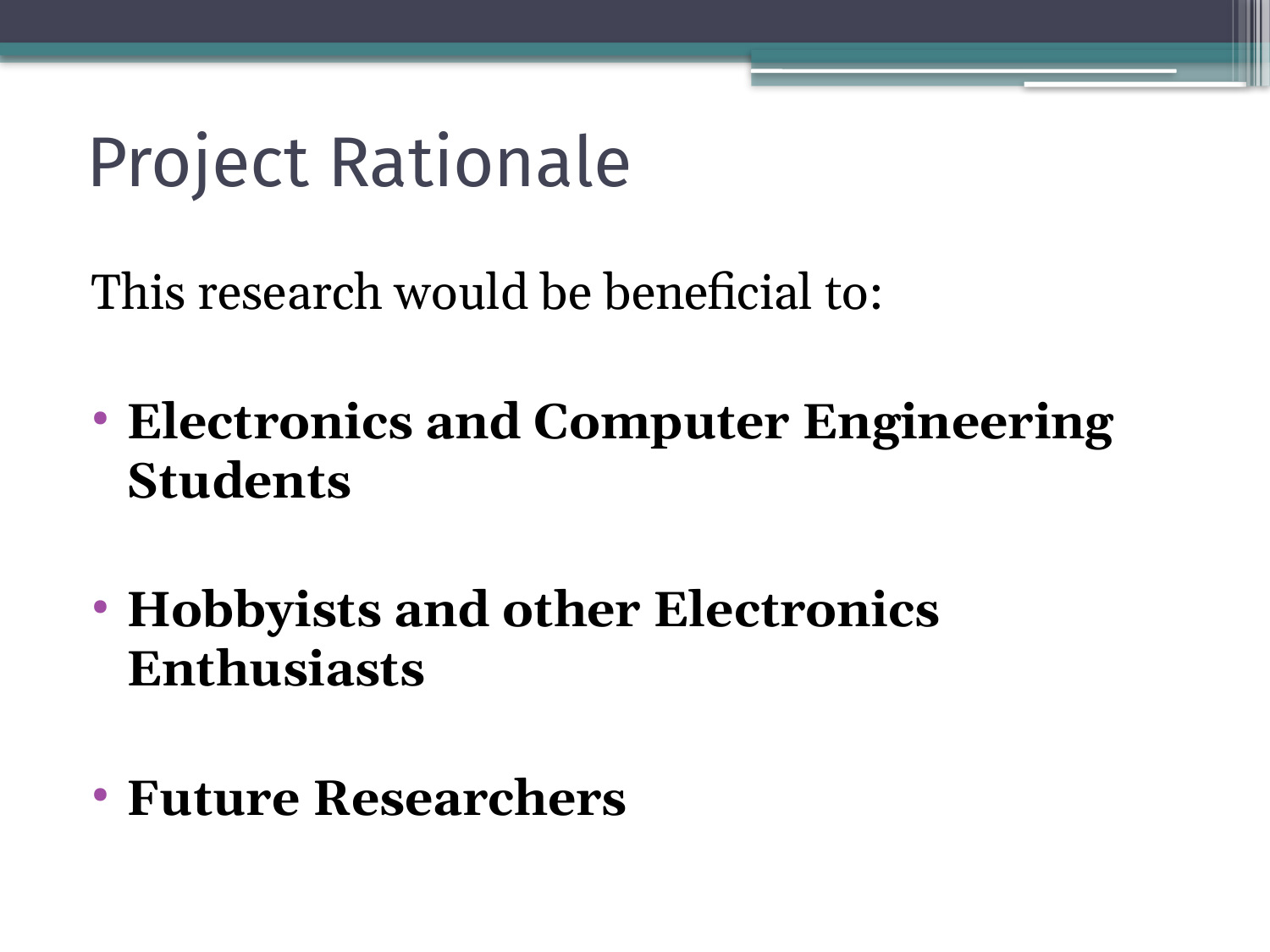

# Project Rationale
This research would be beneficial to:

Electronics and Computer Engineering Students

Hobbyists and other Electronics Enthusiasts

Future Researchers